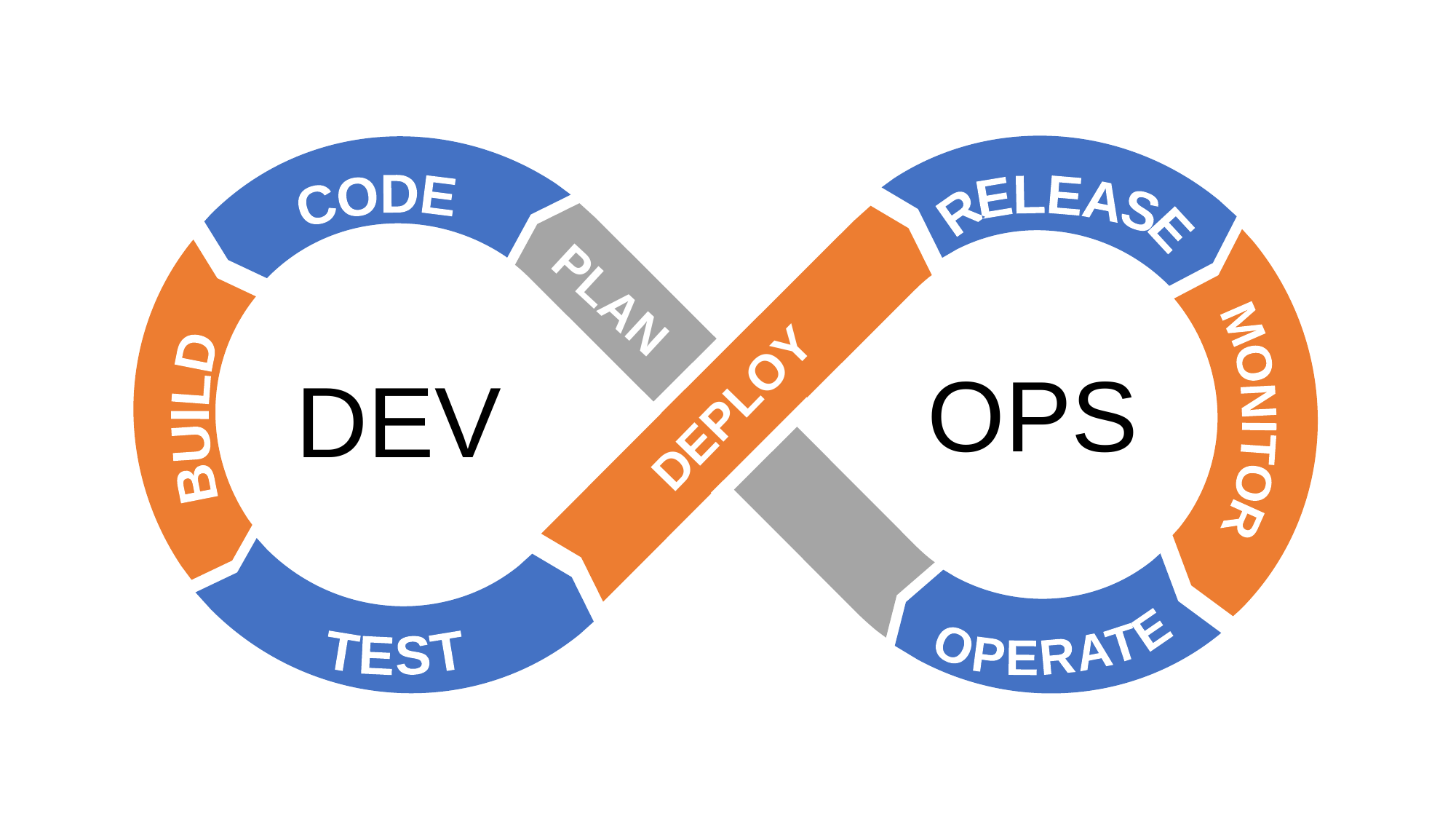

CODE
RELEASE
PLAN

OPS
DEV

DEPLOY
BUILD
MONITOR

TEST
OPERATE